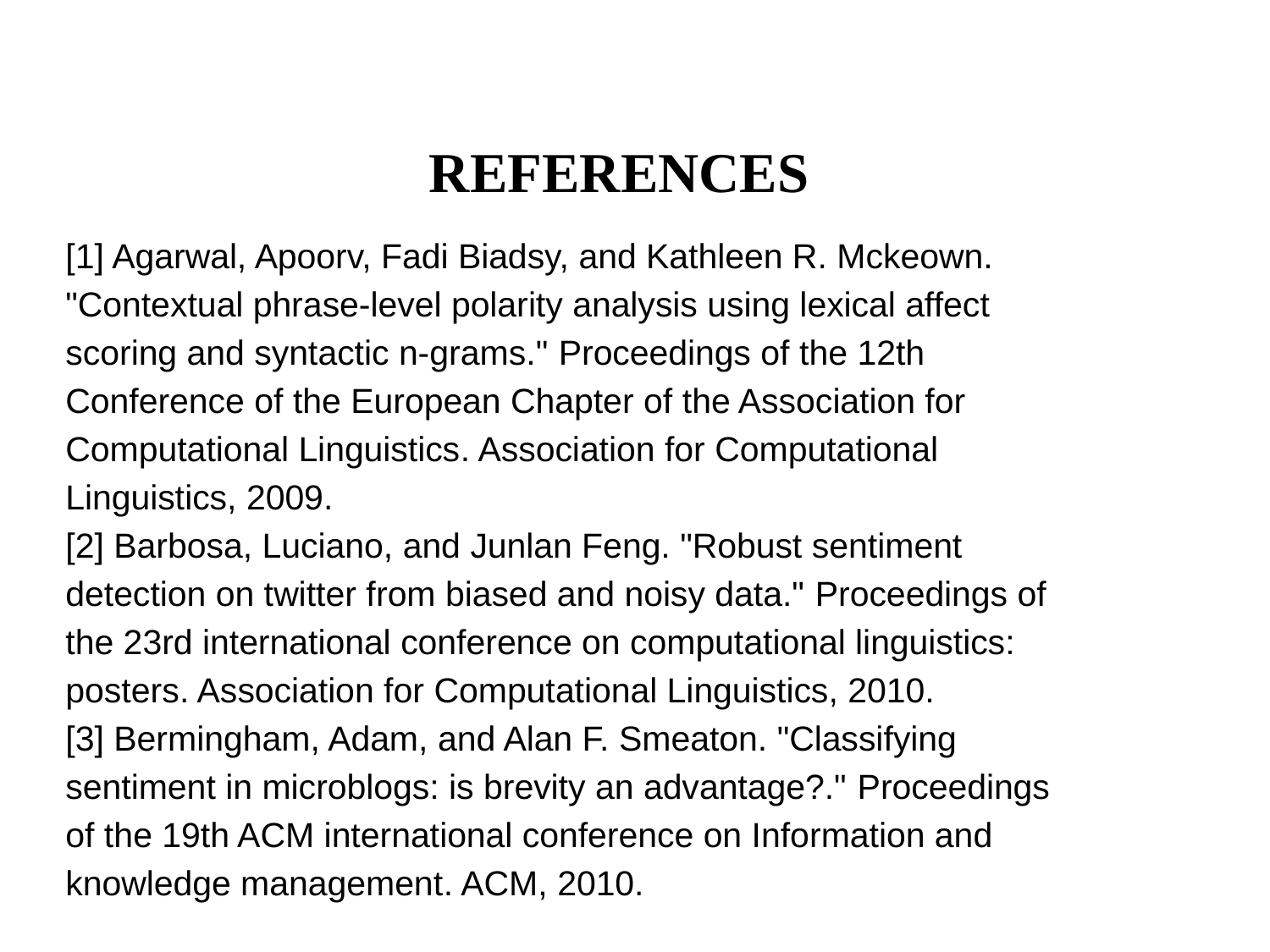

# REFERENCES
[1] Agarwal, Apoorv, Fadi Biadsy, and Kathleen R. Mckeown.
"Contextual phrase-level polarity analysis using lexical affect
scoring and syntactic n-grams." Proceedings of the 12th
Conference of the European Chapter of the Association for
Computational Linguistics. Association for Computational
Linguistics, 2009.
[2] Barbosa, Luciano, and Junlan Feng. "Robust sentiment
detection on twitter from biased and noisy data." Proceedings of
the 23rd international conference on computational linguistics:
posters. Association for Computational Linguistics, 2010.
[3] Bermingham, Adam, and Alan F. Smeaton. "Classifying
sentiment in microblogs: is brevity an advantage?." Proceedings
of the 19th ACM international conference on Information and
knowledge management. ACM, 2010.